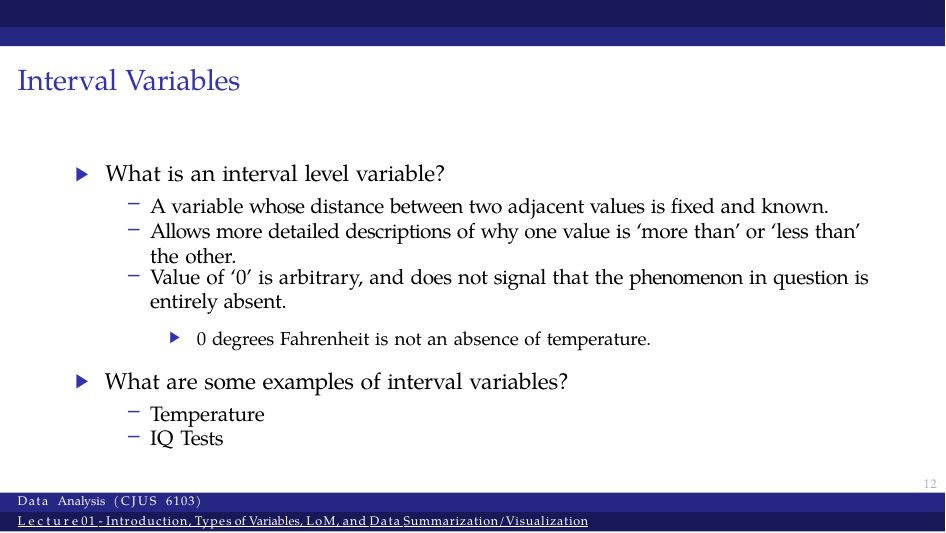

# Interval Variables
▶ What is an interval level variable?
A variable whose distance between two adjacent values is fixed and known.
Allows more detailed descriptions of why one value is ‘more than’ or ‘less than’ the other.
Value of ‘0’ is arbitrary, and does not signal that the phenomenon in question is
entirely absent.
▶ 0 degrees Fahrenheit is not an absence of temperature.
▶ What are some examples of interval variables?
Temperature
IQ Tests
12
Data Analysis (CJUS 6103)
Lecture 01 - Introduction, Types of Variables, LoM, and Data Summarization/Visualization